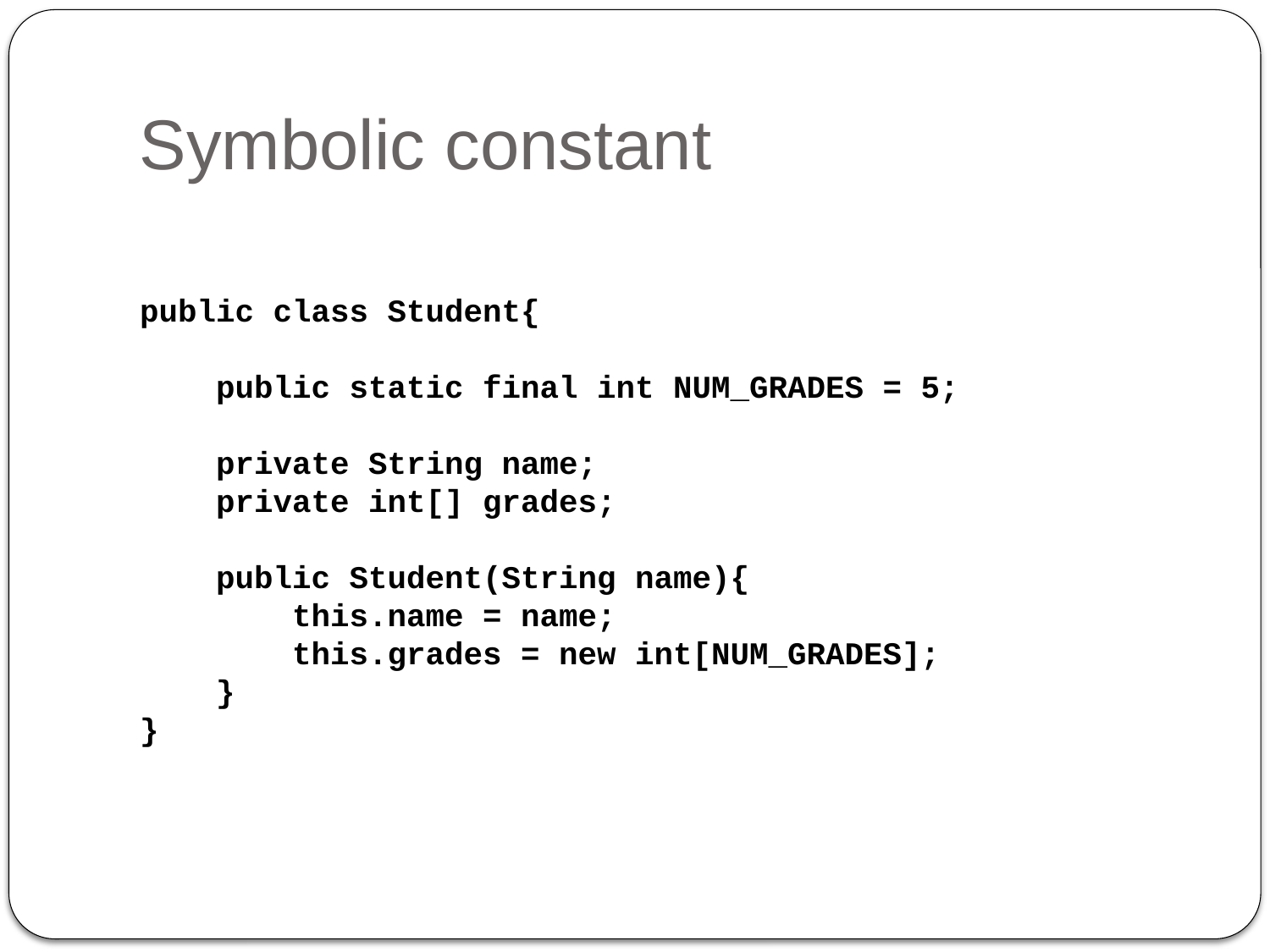

# Symbolic constant
public class Student{

    public static final int NUM_GRADES = 5;

    private String name;
    private int[] grades;

    public Student(String name){
        this.name = name;
        this.grades = new int[NUM_GRADES];
    }
}